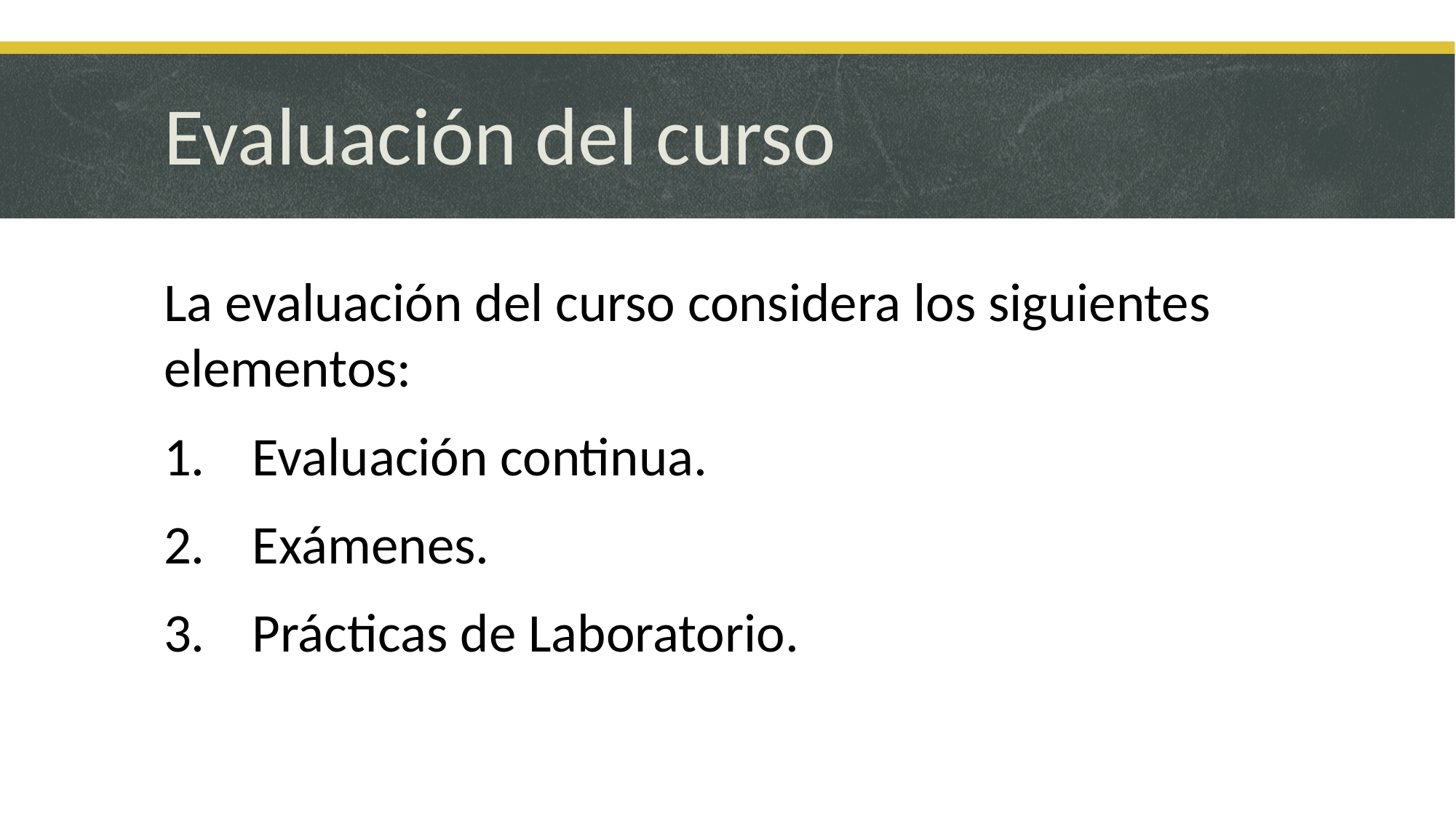

# Evaluación del curso
La evaluación del curso considera los siguientes elementos:
Evaluación continua.
Exámenes.
Prácticas de Laboratorio.